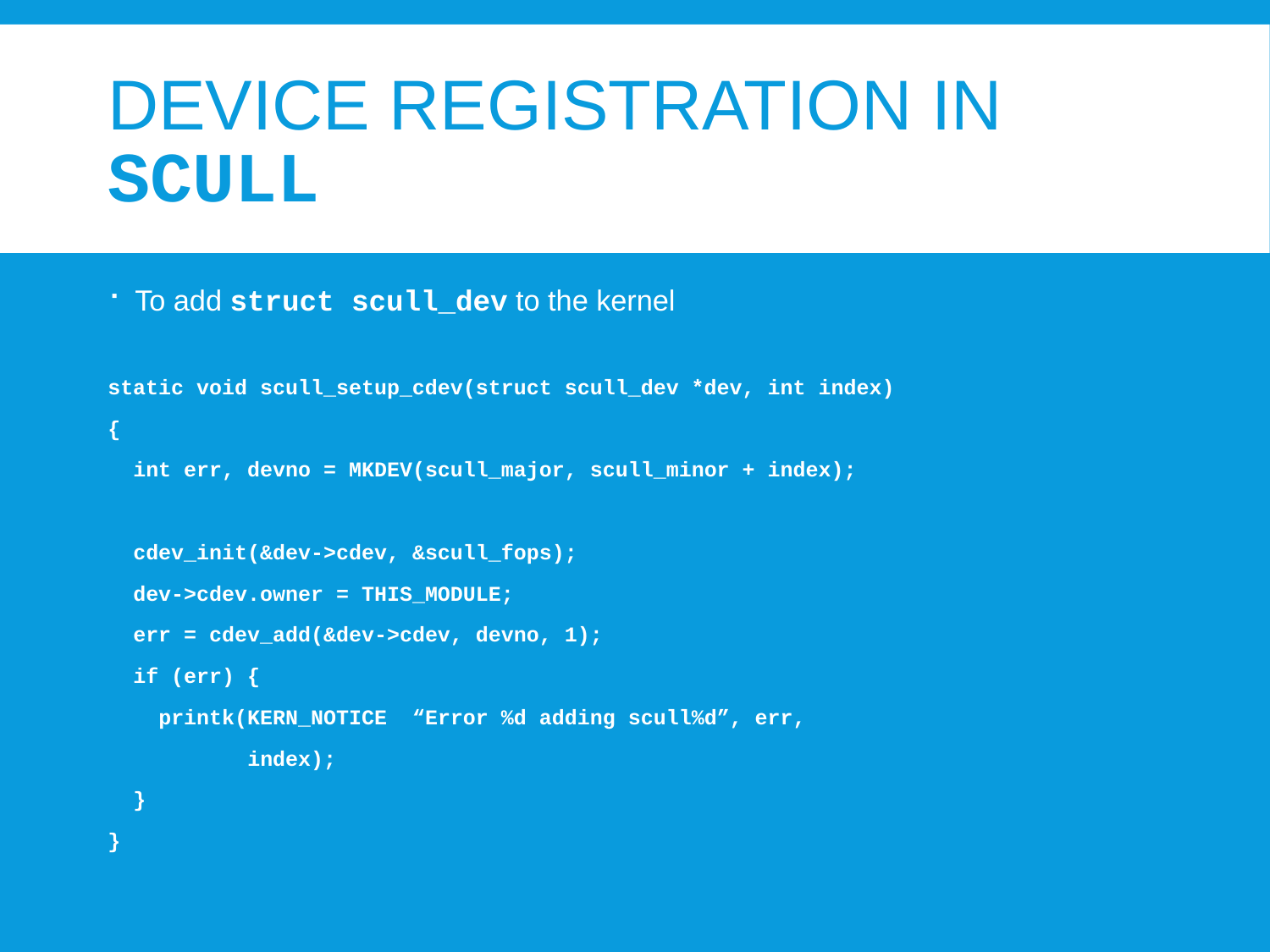

# Device Registration in scull
To add struct scull_dev to the kernel

static void scull_setup_cdev(struct scull_dev *dev, int index)
{
  int err, devno = MKDEV(scull_major, scull_minor + index);

  cdev_init(&dev->cdev, &scull_fops);
  dev->cdev.owner = THIS_MODULE;
  err = cdev_add(&dev->cdev, devno, 1);
  if (err) {
    printk(KERN_NOTICE  “Error %d adding scull%d”, err,
           index);
  }
}